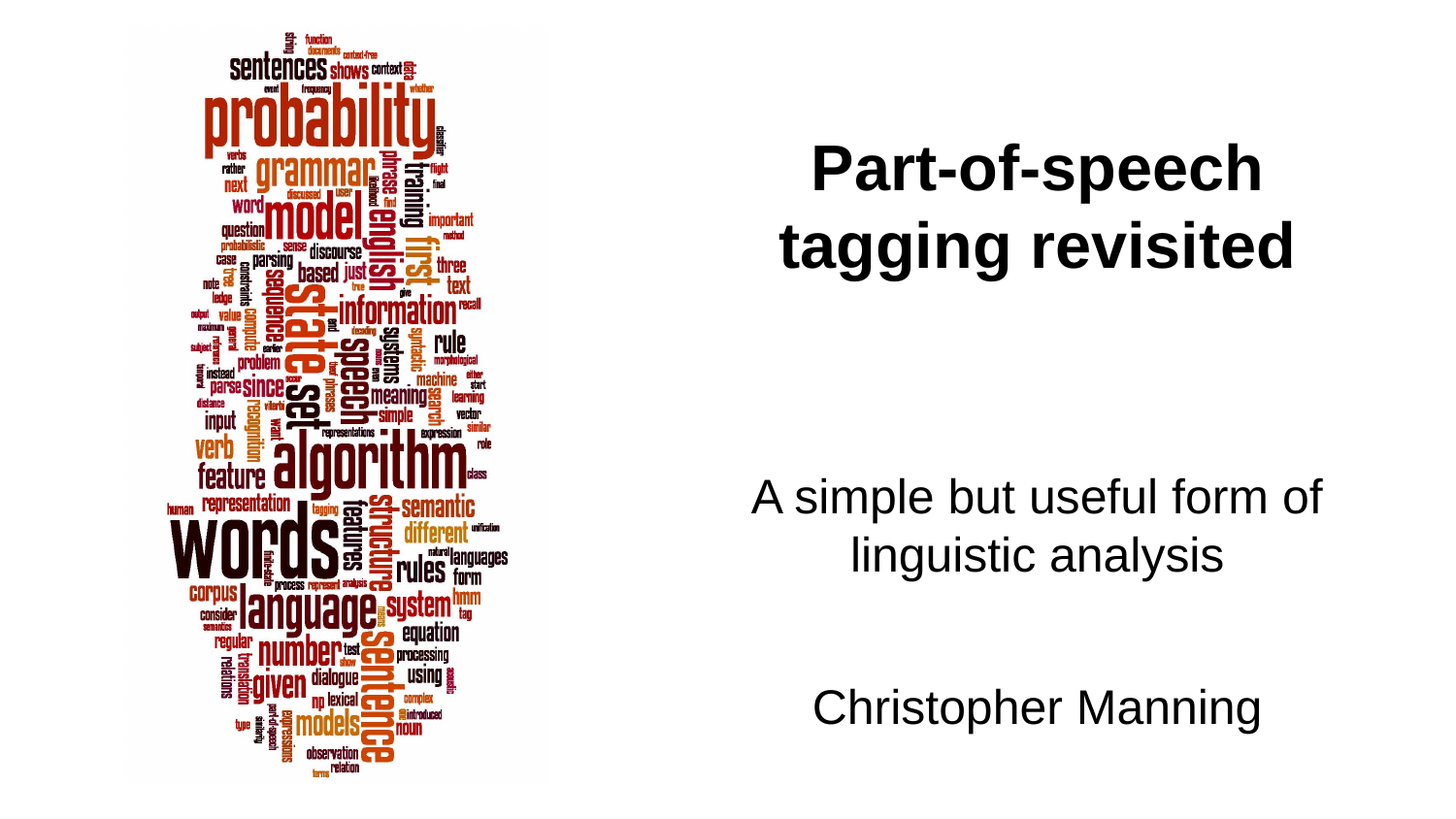

# Part-of-speech tagging revisited
A simple but useful form of linguistic analysis

Christopher Manning